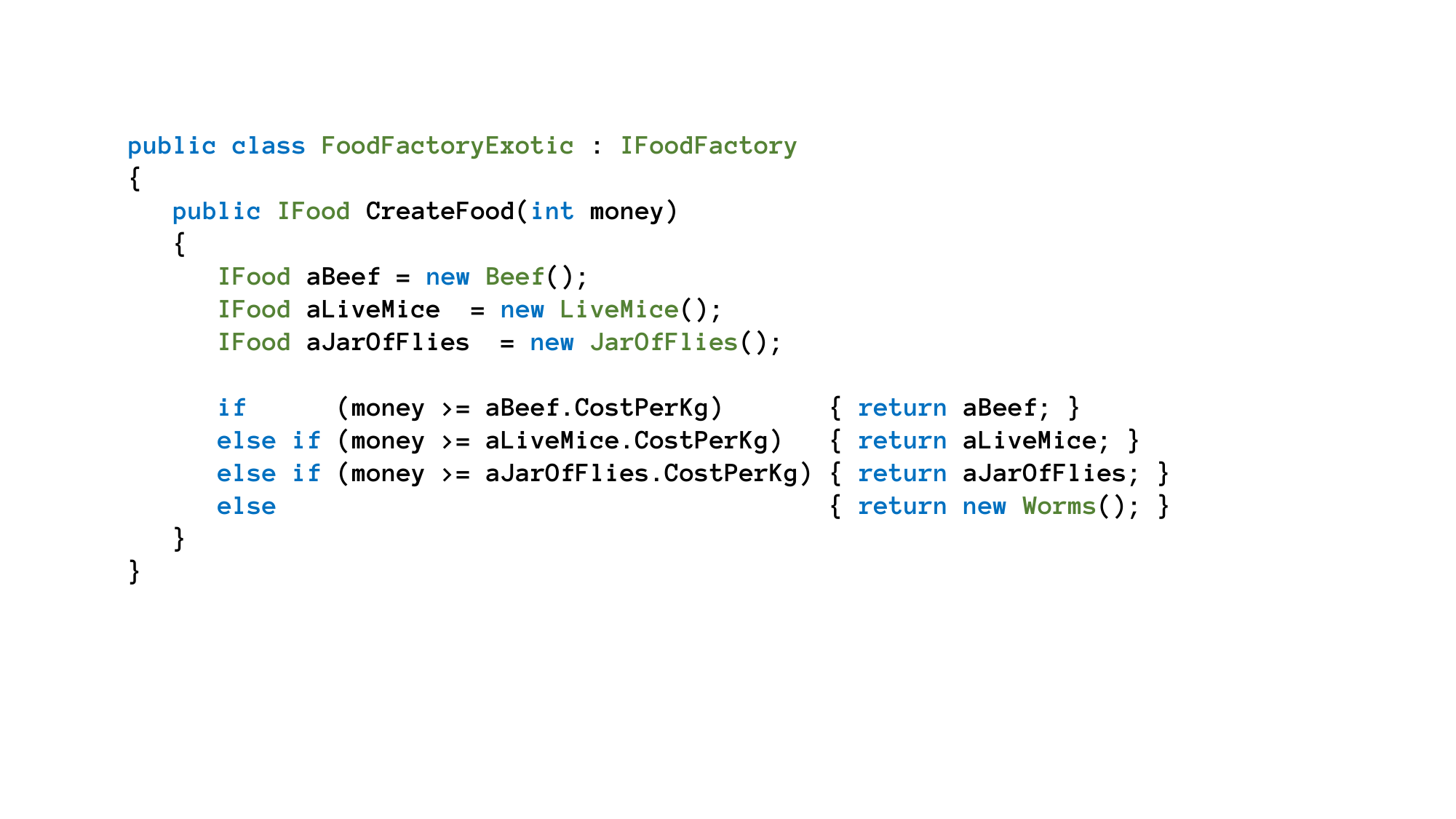

public class FoodFactoryExotic : IFoodFactory
{
   public IFood CreateFood(int money)
   {
      IFood aBeef = new Beef();
      IFood aLiveMice  = new LiveMice();
      IFood aJarOfFlies  = new JarOfFlies();

      if      (money >= aBeef.CostPerKg)       { return aBeef; }
      else if (money >= aLiveMice.CostPerKg)   { return aLiveMice; }
      else if (money >= aJarOfFlies.CostPerKg) { return aJarOfFlies; }
      else                                     { return new Worms(); }
   }
}